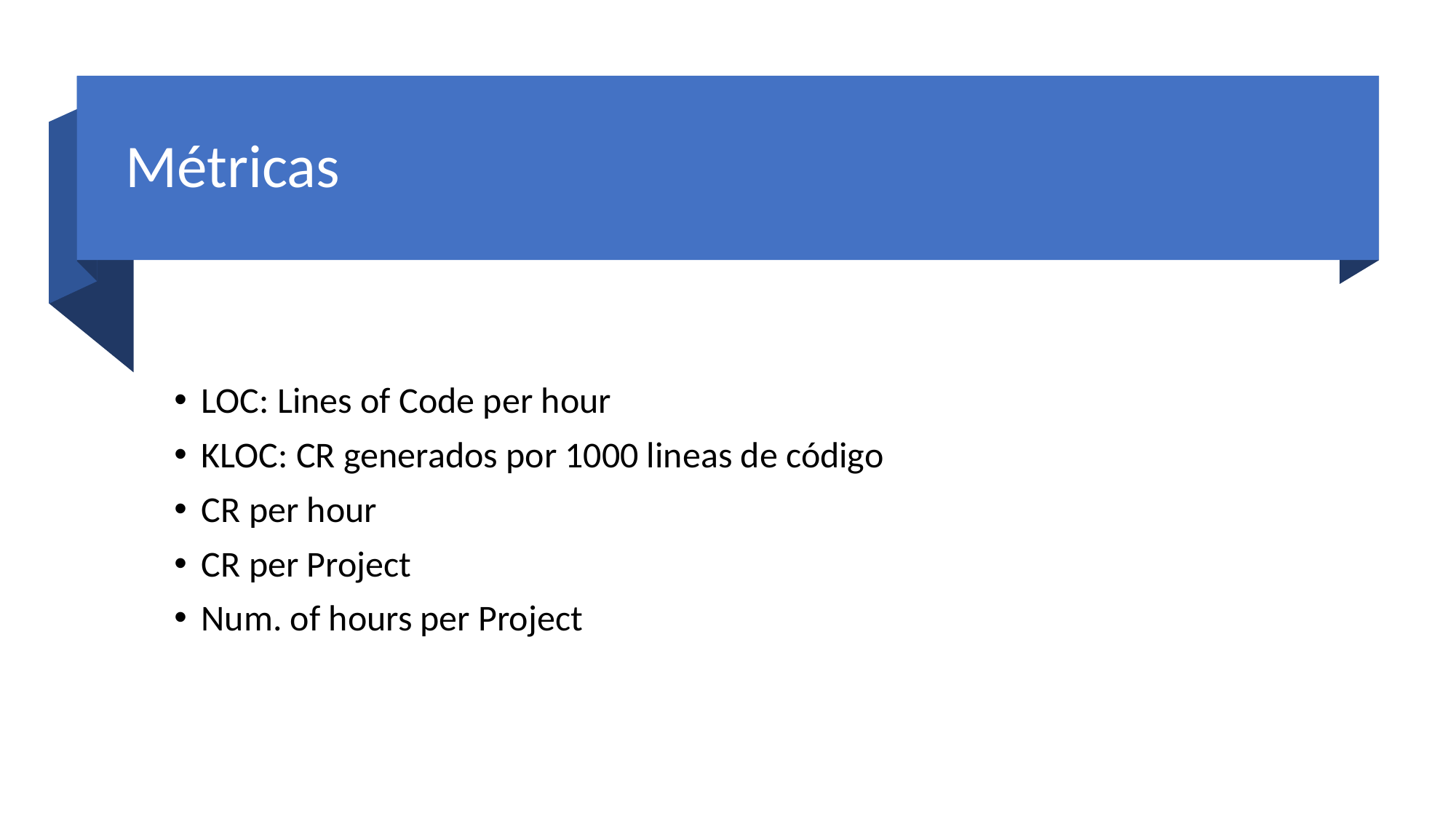

# Métricas

LOC: Lines of Code per hour
KLOC: CR generados por 1000 lineas de código
CR per hour
CR per Project
Num. of hours per Project